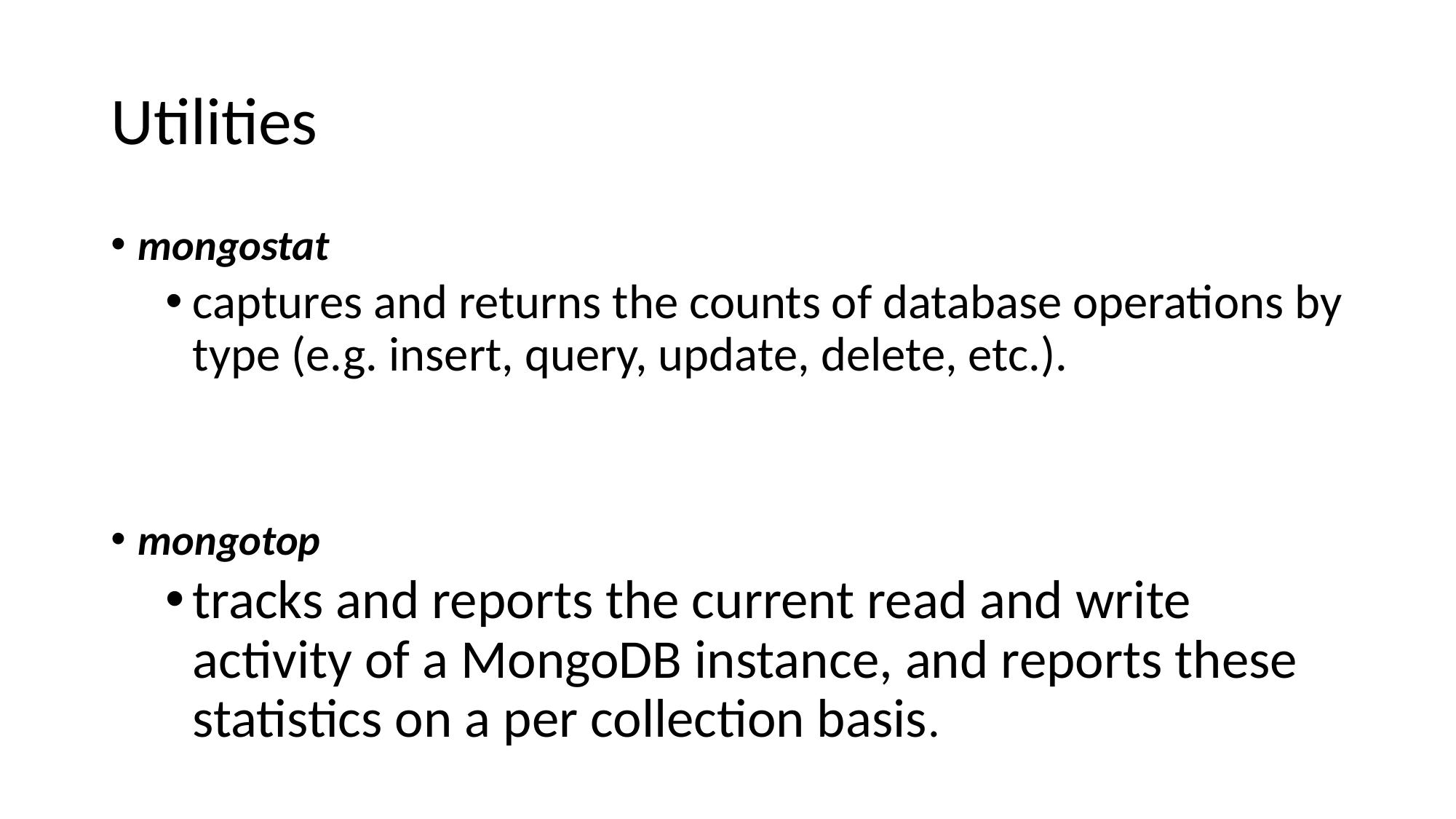

# Utilities
mongostat
captures and returns the counts of database operations by type (e.g. insert, query, update, delete, etc.).

mongotop
tracks and reports the current read and write activity of a MongoDB instance, and reports these statistics on a per collection basis.